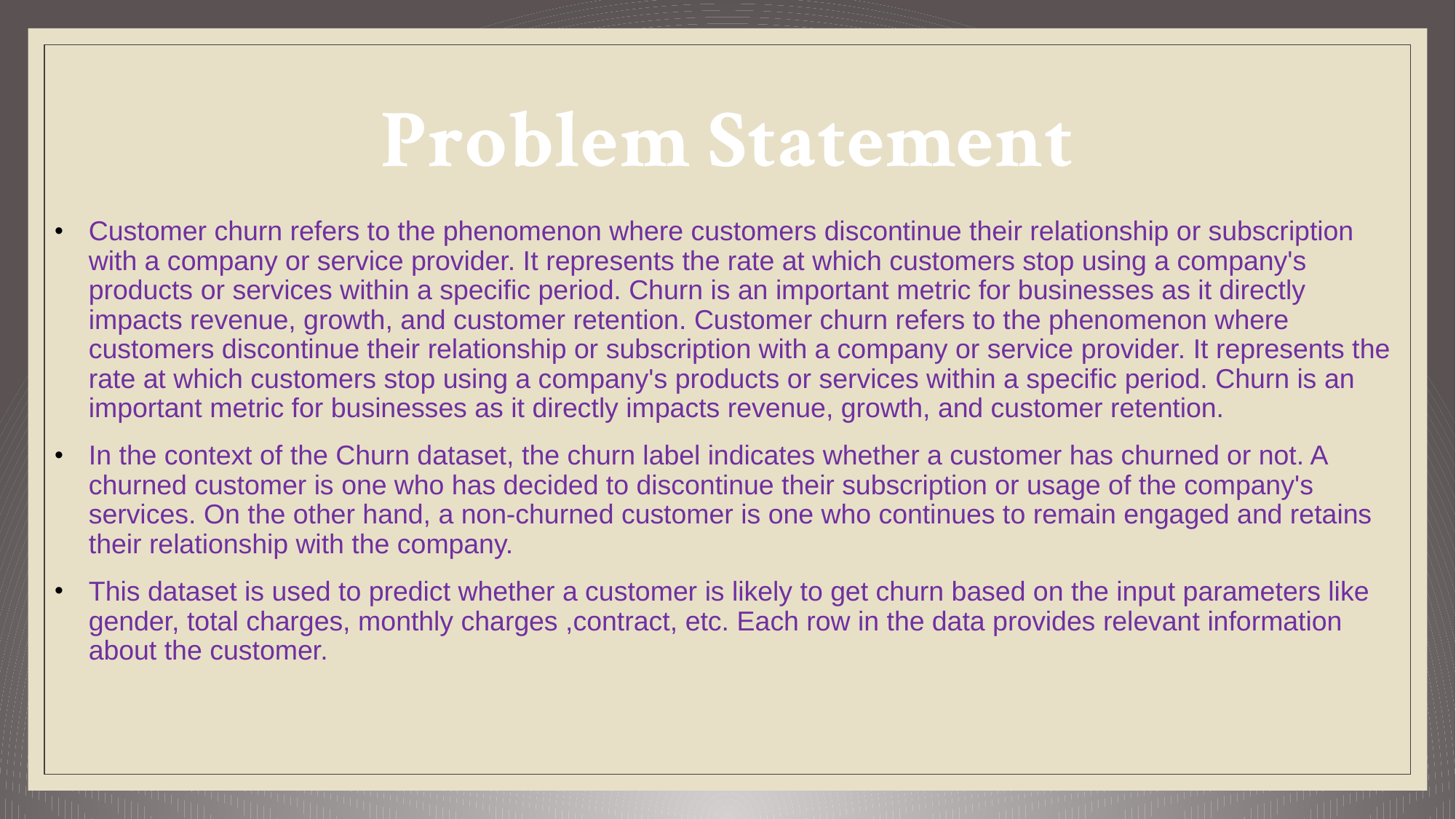

# Problem Statement
Customer churn refers to the phenomenon where customers discontinue their relationship or subscription with a company or service provider. It represents the rate at which customers stop using a company's products or services within a specific period. Churn is an important metric for businesses as it directly impacts revenue, growth, and customer retention. Customer churn refers to the phenomenon where customers discontinue their relationship or subscription with a company or service provider. It represents the rate at which customers stop using a company's products or services within a specific period. Churn is an important metric for businesses as it directly impacts revenue, growth, and customer retention.
In the context of the Churn dataset, the churn label indicates whether a customer has churned or not. A churned customer is one who has decided to discontinue their subscription or usage of the company's services. On the other hand, a non-churned customer is one who continues to remain engaged and retains their relationship with the company.
This dataset is used to predict whether a customer is likely to get churn based on the input parameters like gender, total charges, monthly charges ,contract, etc. Each row in the data provides relevant information about the customer.